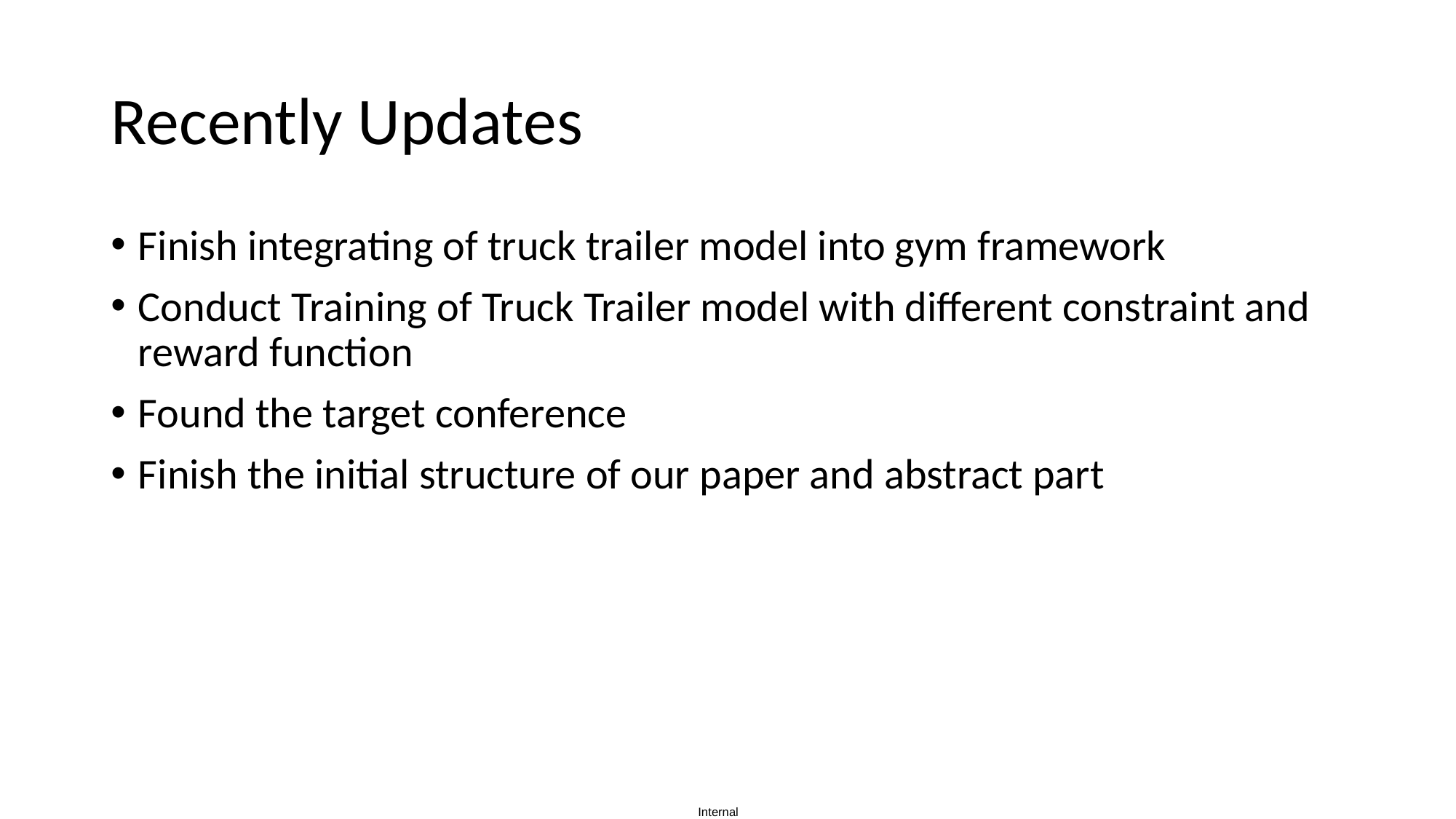

# Recently Updates
Finish integrating of truck trailer model into gym framework
Conduct Training of Truck Trailer model with different constraint and reward function
Found the target conference
Finish the initial structure of our paper and abstract part